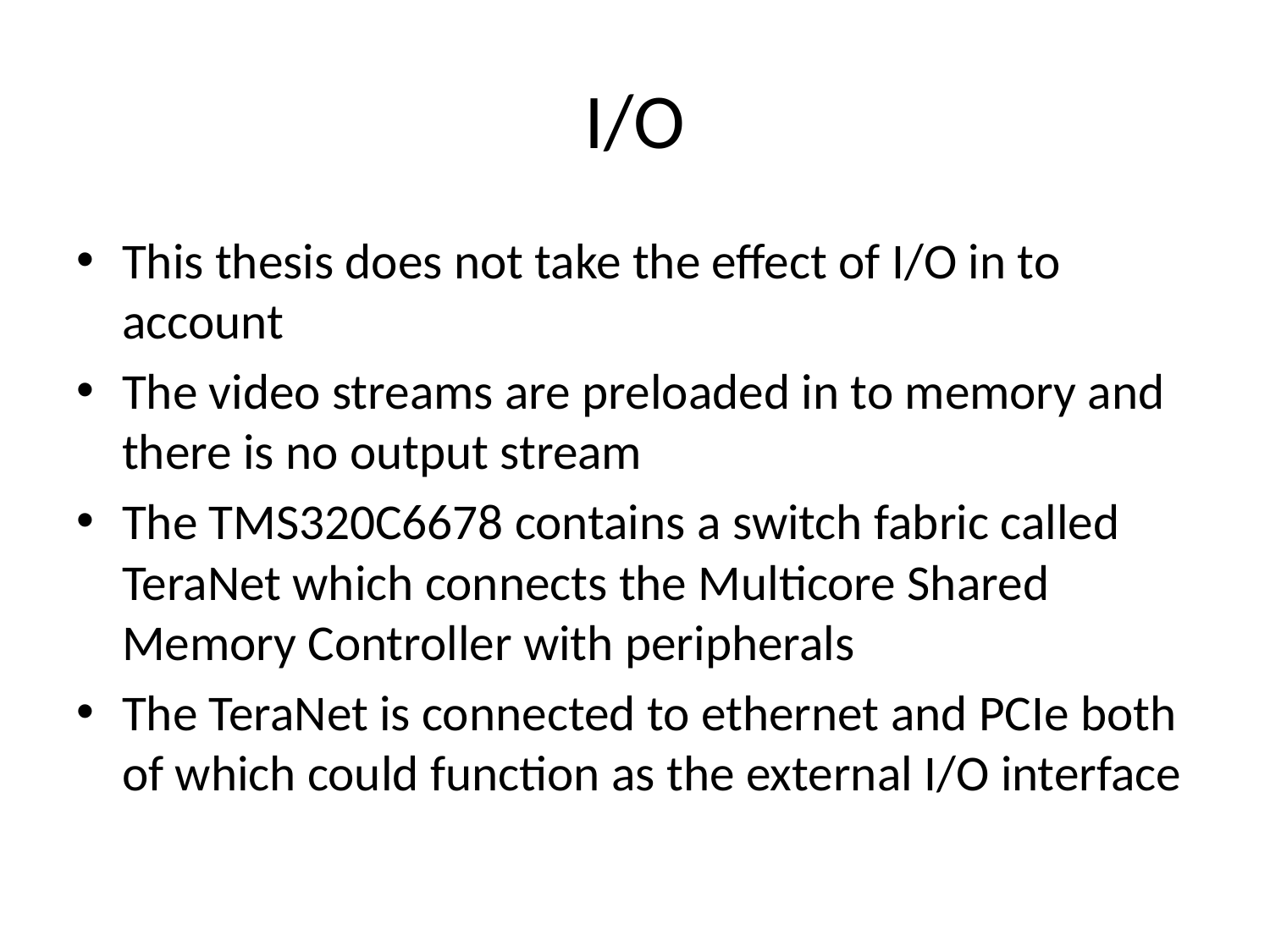

# I/O
This thesis does not take the effect of I/O in to account
The video streams are preloaded in to memory and there is no output stream
The TMS320C6678 contains a switch fabric called TeraNet which connects the Multicore Shared Memory Controller with peripherals
The TeraNet is connected to ethernet and PCIe both of which could function as the external I/O interface